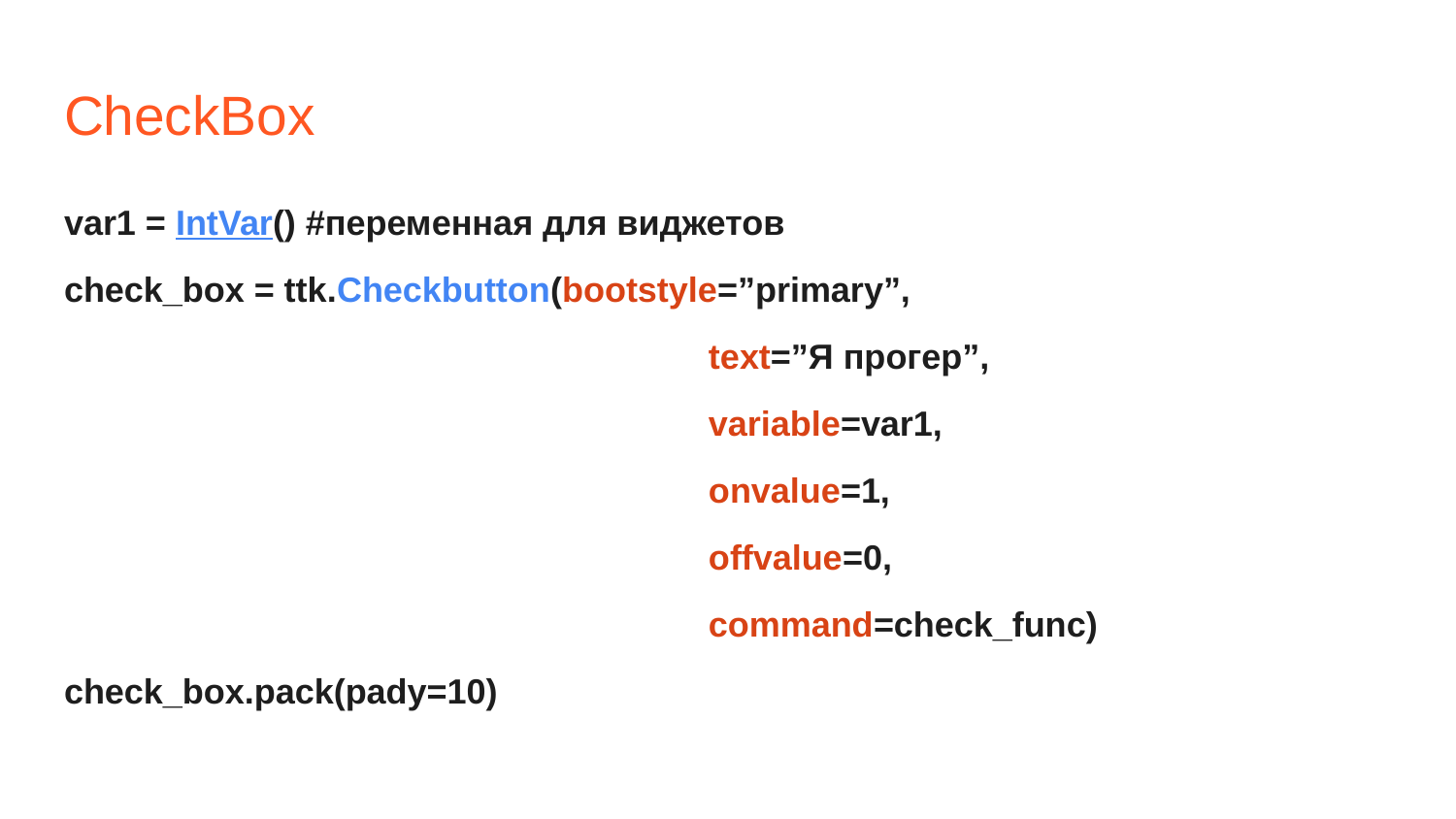

# CheckBox
var1 = IntVar() #переменная для виджетов
check_box = ttk.Checkbutton(bootstyle=”primary”,
text=”Я прогер”,
variable=var1,
onvalue=1,
offvalue=0,
command=check_func)
check_box.pack(pady=10)